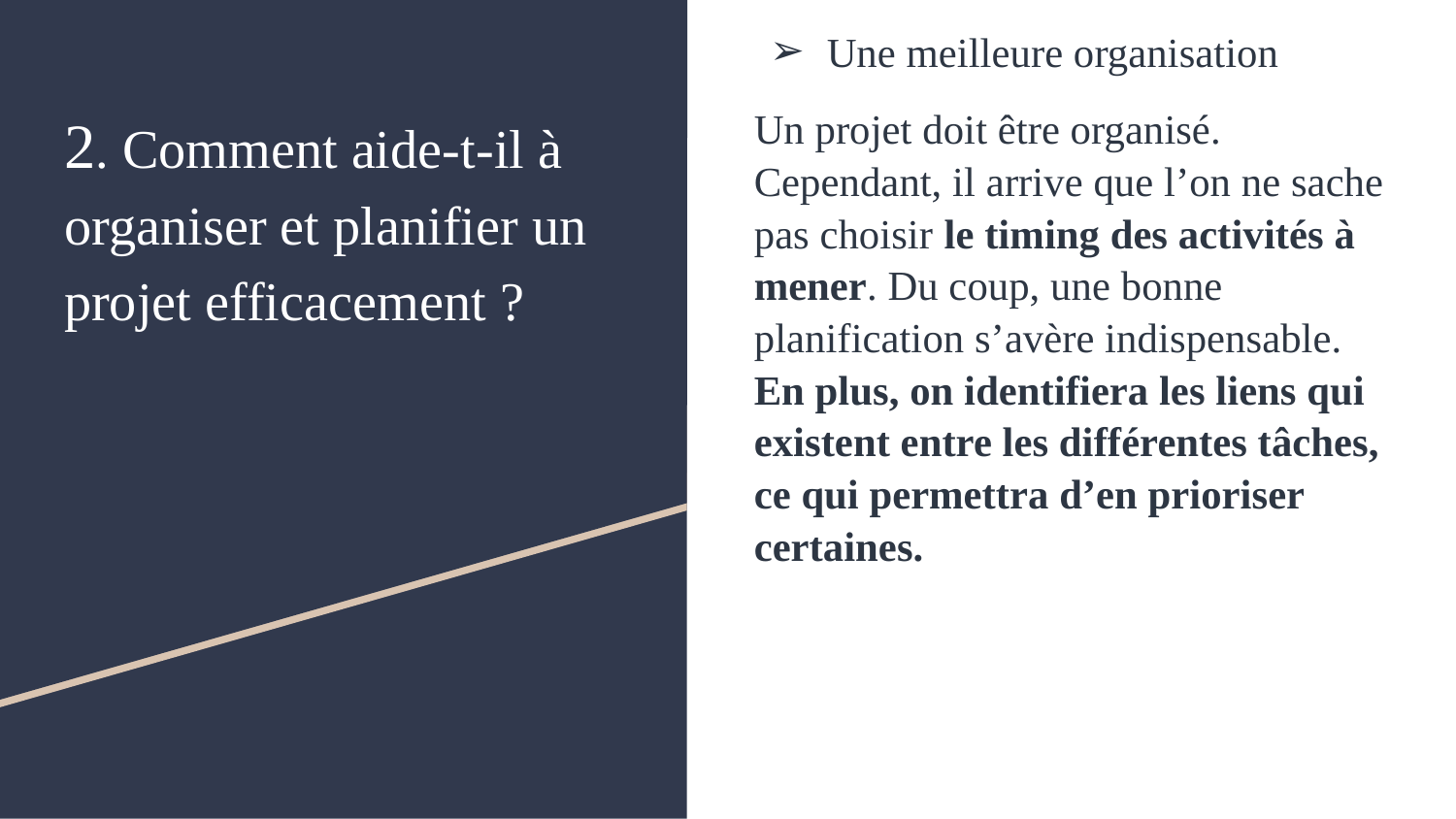

Une meilleure organisation
Un projet doit être organisé. Cependant, il arrive que l’on ne sache pas choisir le timing des activités à mener. Du coup, une bonne planification s’avère indispensable. En plus, on identifiera les liens qui existent entre les différentes tâches, ce qui permettra d’en prioriser certaines.

# 2. Comment aide-t-il à organiser et planifier un projet efficacement ?